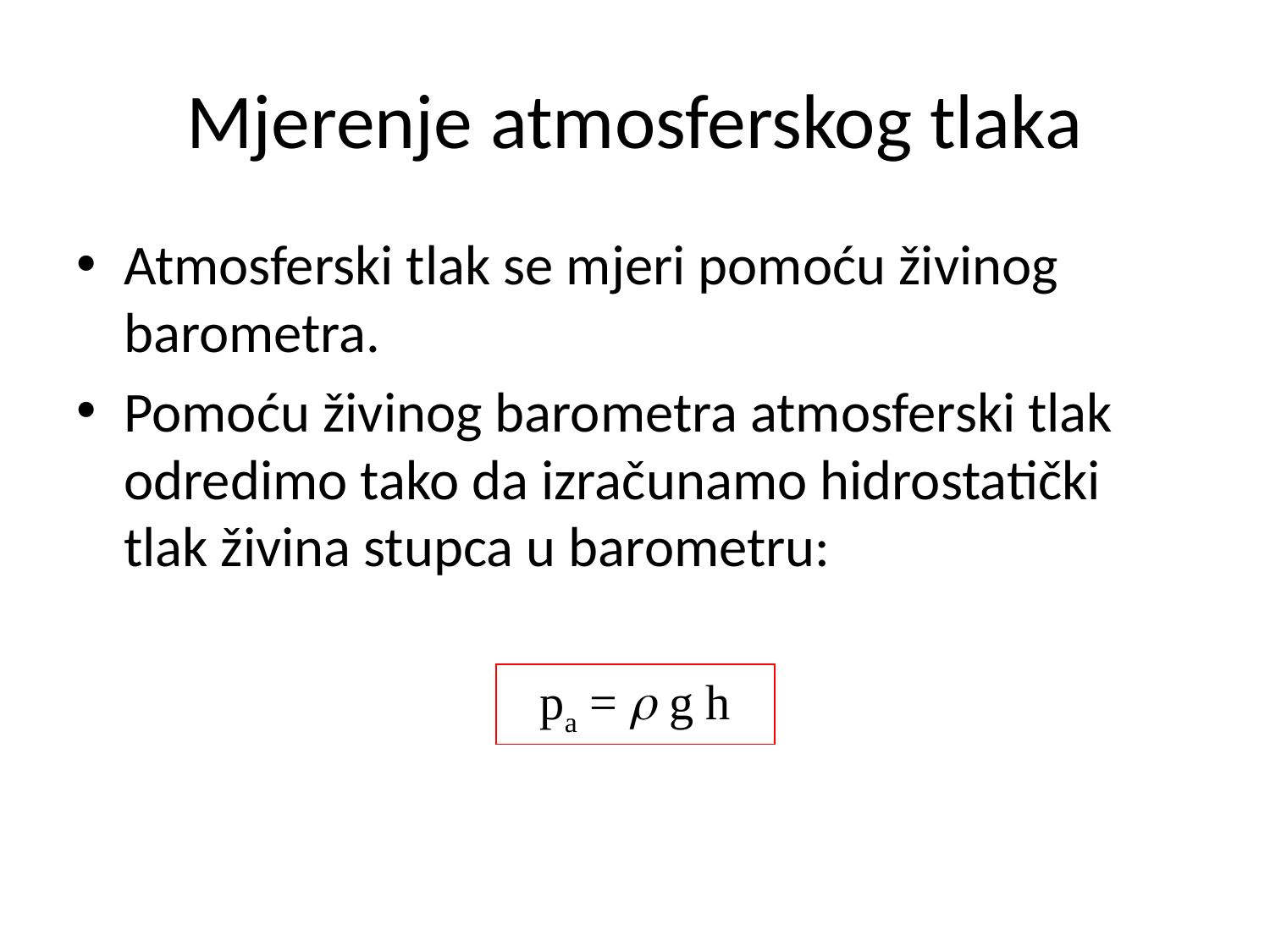

# Mjerenje atmosferskog tlaka
Atmosferski tlak se mjeri pomoću živinog barometra.
Pomoću živinog barometra atmosferski tlak odredimo tako da izračunamo hidrostatički tlak živina stupca u barometru:
pa = ρ g h